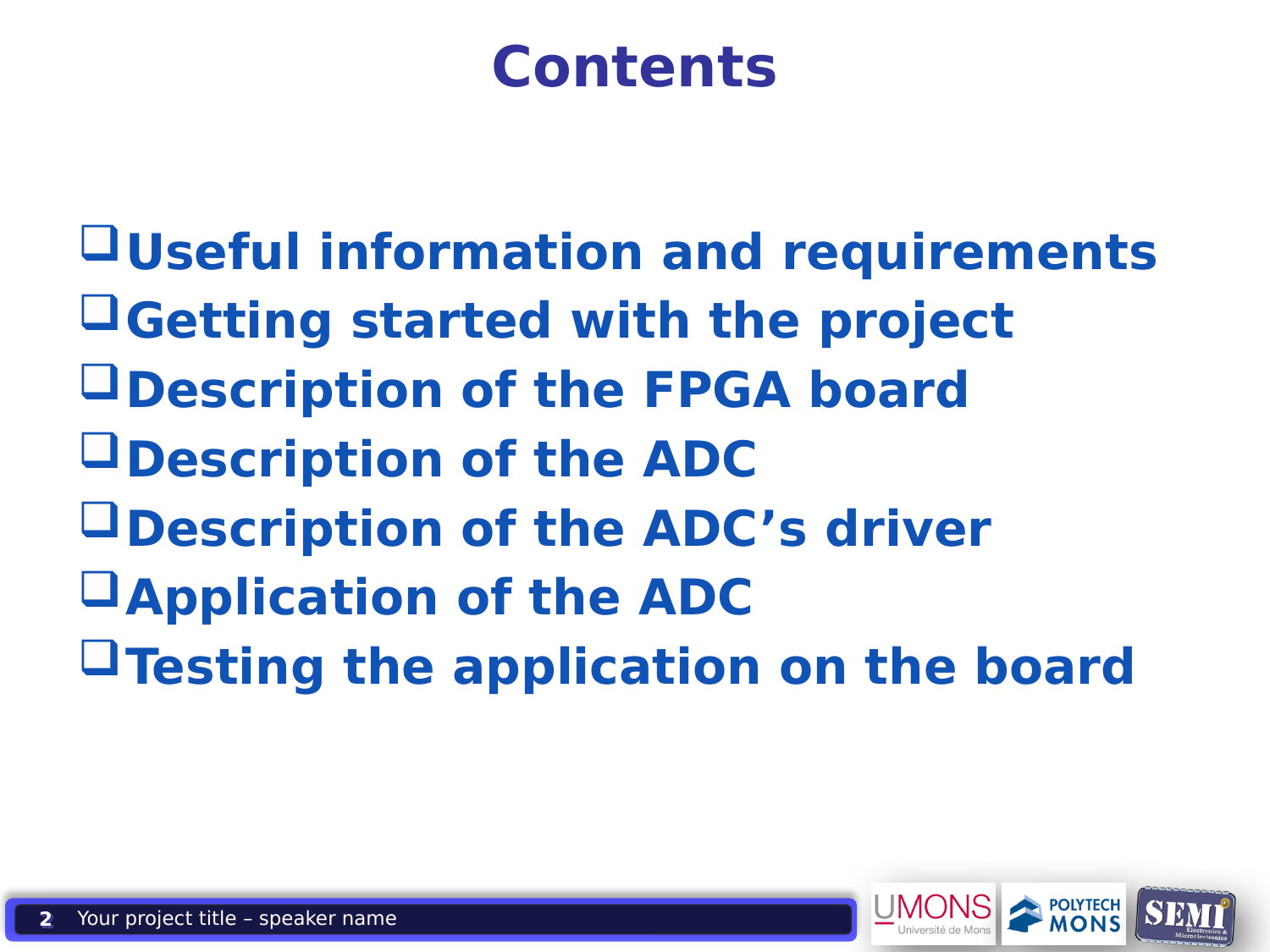

1009-05 Systèmes à Microprocesseur 1. Structure ordinateur
# Contents
Useful information and requirements
Getting started with the project
Description of the FPGA board
Description of the ADC
Description of the ADC’s driver
Application of the ADC
Testing the application on the board
2